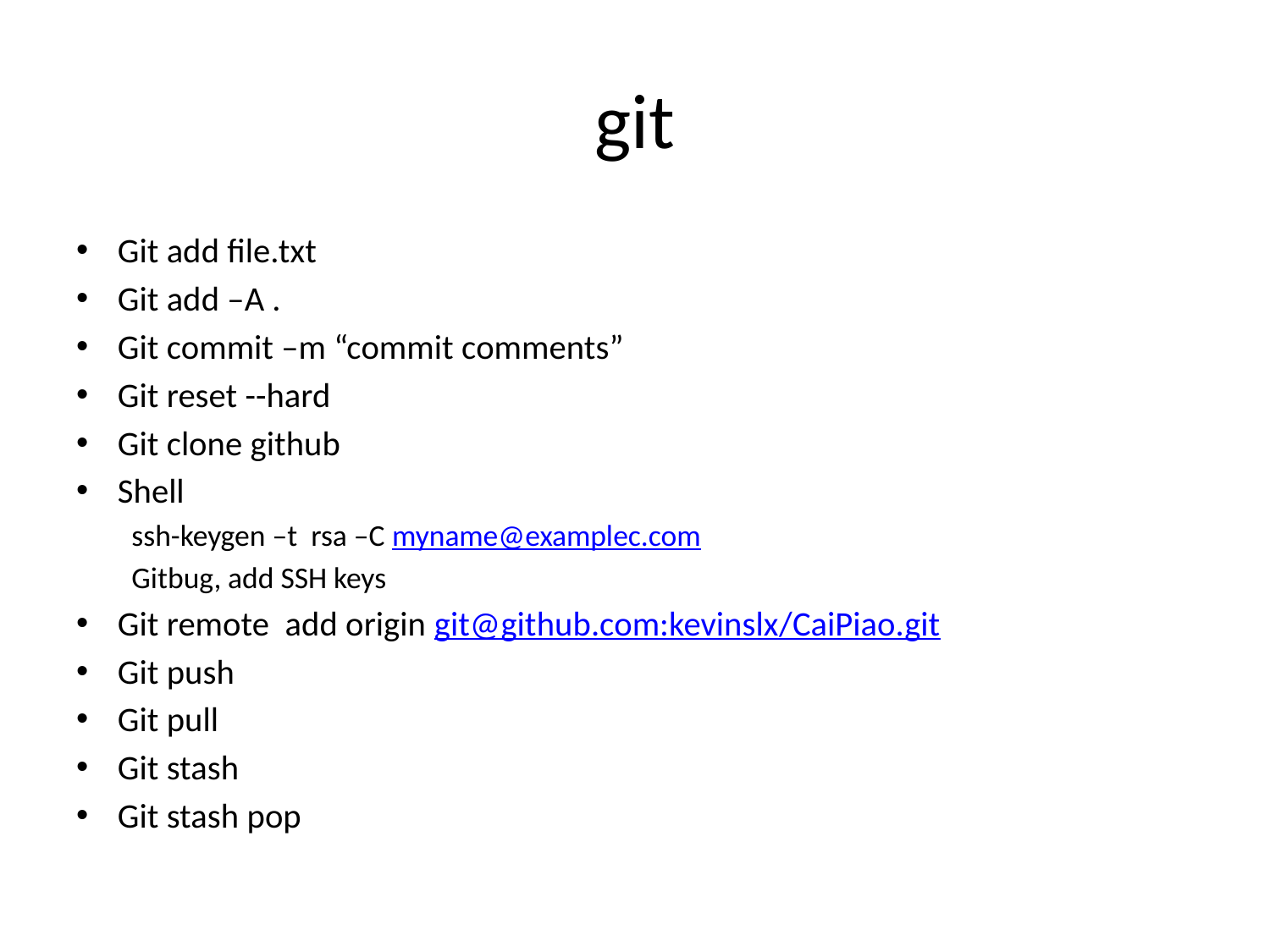

# git
Git add file.txt
Git add –A .
Git commit –m “commit comments”
Git reset --hard
Git clone github
Shell
ssh-keygen –t  rsa –C myname@examplec.com
Gitbug, add SSH keys
Git remote  add origin git@github.com:kevinslx/CaiPiao.git
Git push
Git pull
Git stash
Git stash pop